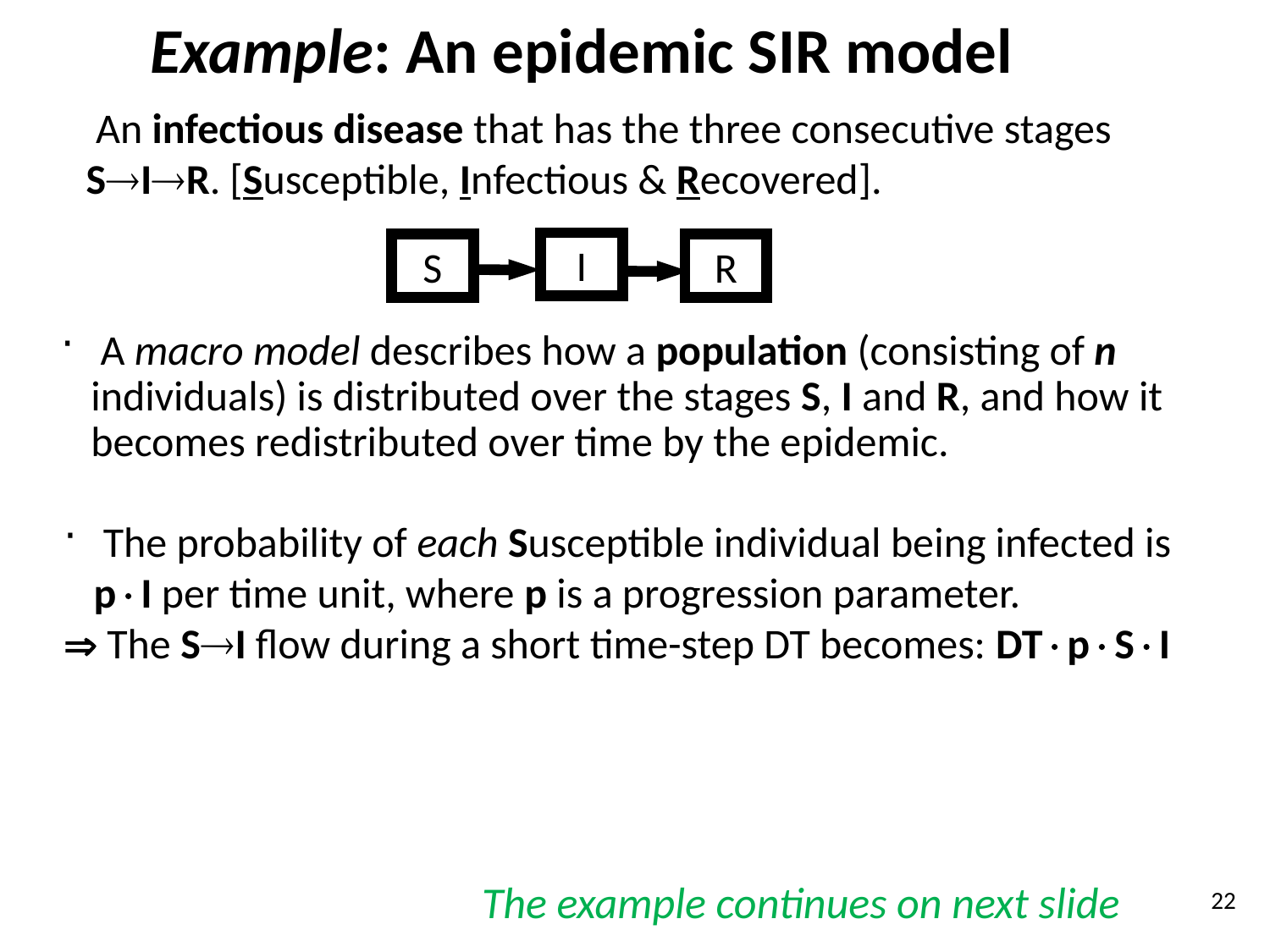

# Example: An epidemic SIR model
 An infectious disease that has the three consecutive stages S→I→R. [Susceptible, Infectious & Recovered].
I
S
R

 A macro model describes how a population (consisting of n individuals) is distributed over the stages S, I and R, and how it becomes redistributed over time by the epidemic.
 The probability of each Susceptible individual being infected is p⋅I per time unit, where p is a progression parameter.
⇒ The S→I flow during a short time-step DT becomes: DT⋅p⋅S⋅I
The example continues on next slide
22